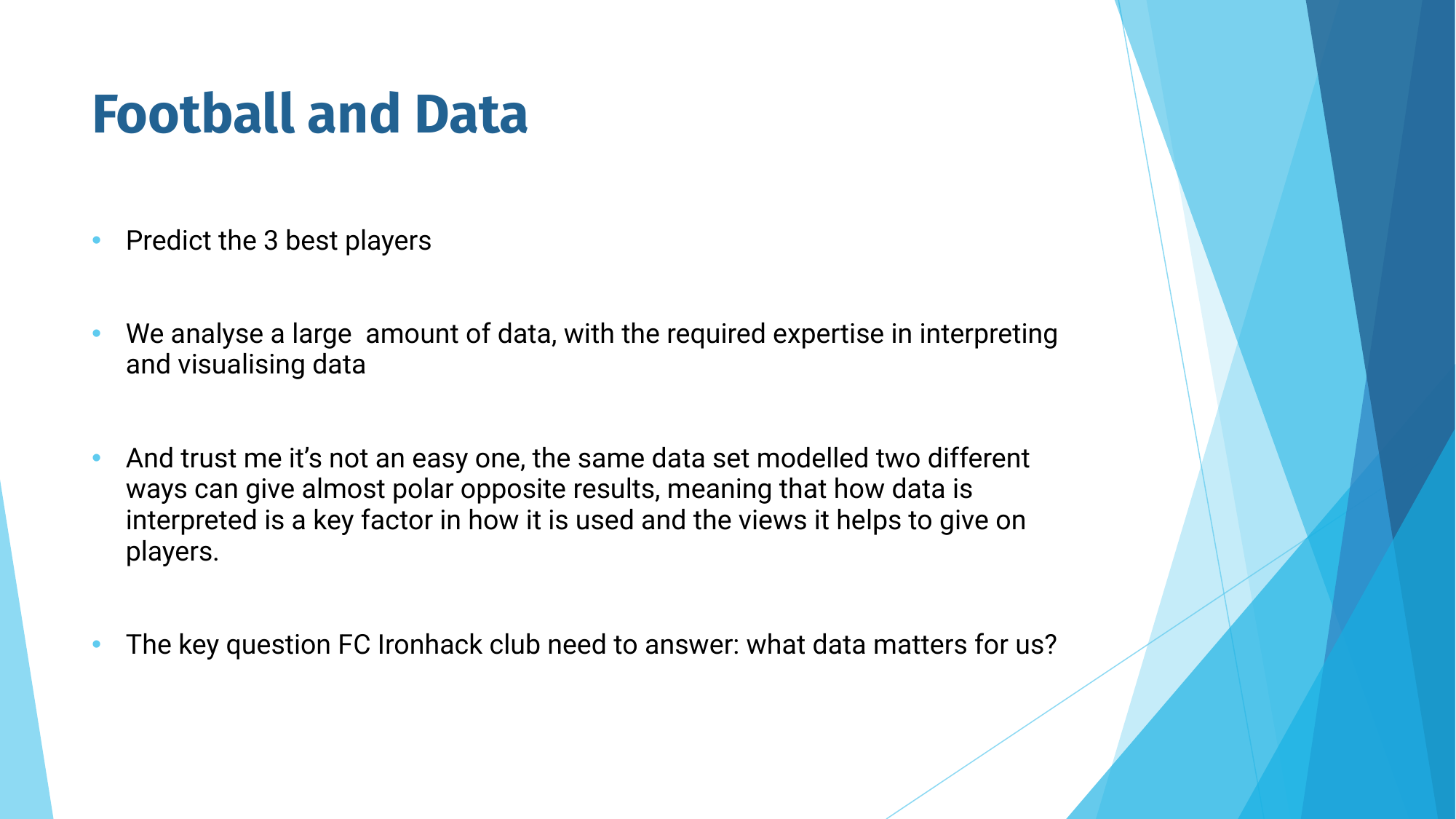

# Football and Data

Predict the 3 best players

We analyse a large  amount of data, with the required expertise in interpreting and visualising data

And trust me it’s not an easy one, the same data set modelled two different ways can give almost polar opposite results, meaning that how data is interpreted is a key factor in how it is used and the views it helps to give on players.

The key question FC Ironhack club need to answer: what data matters for us?